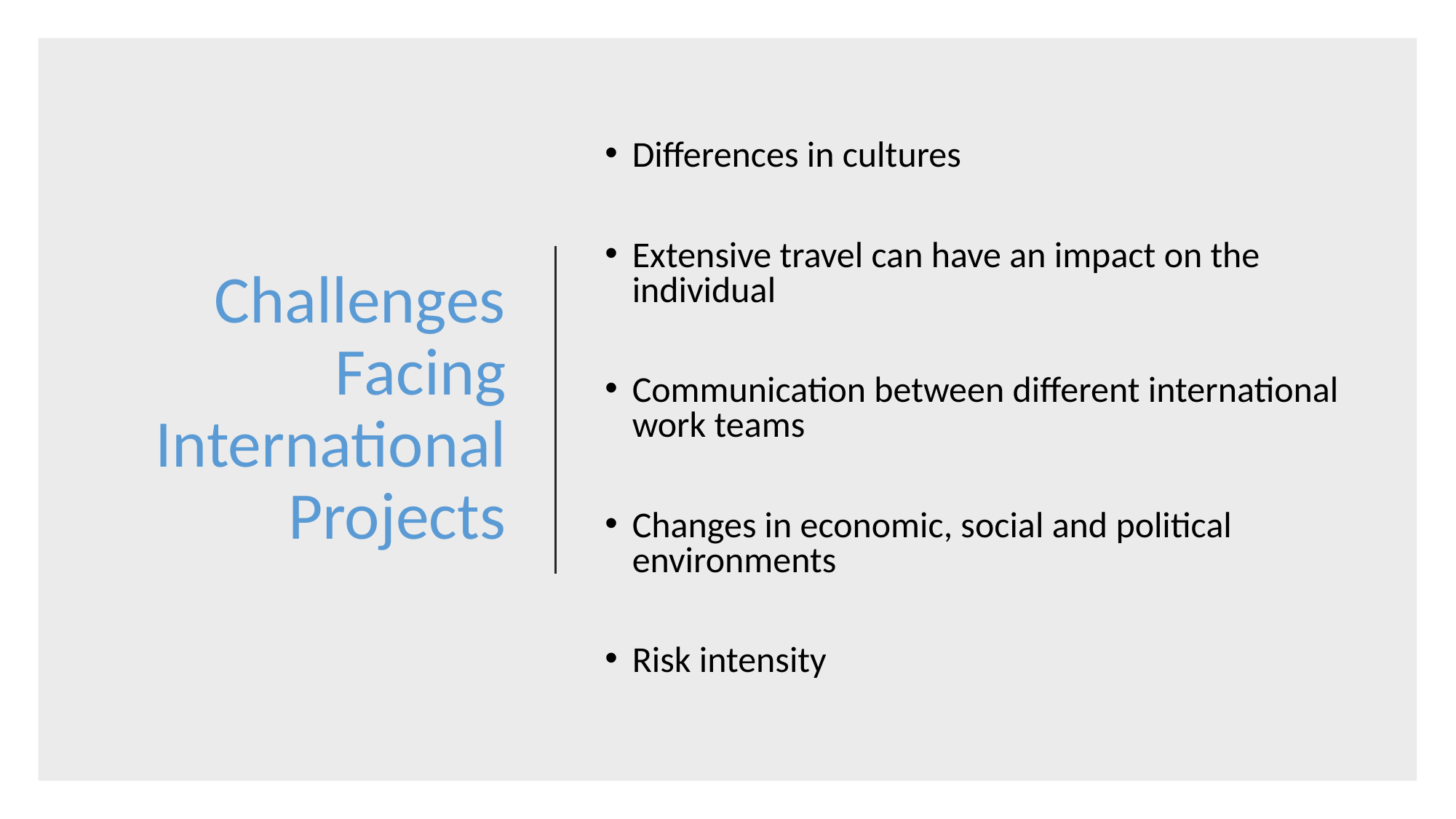

# Challenges Facing International Projects
Differences in cultures

Extensive travel can have an impact on the individual

Communication between different international work teams

Changes in economic, social and political environments

Risk intensity